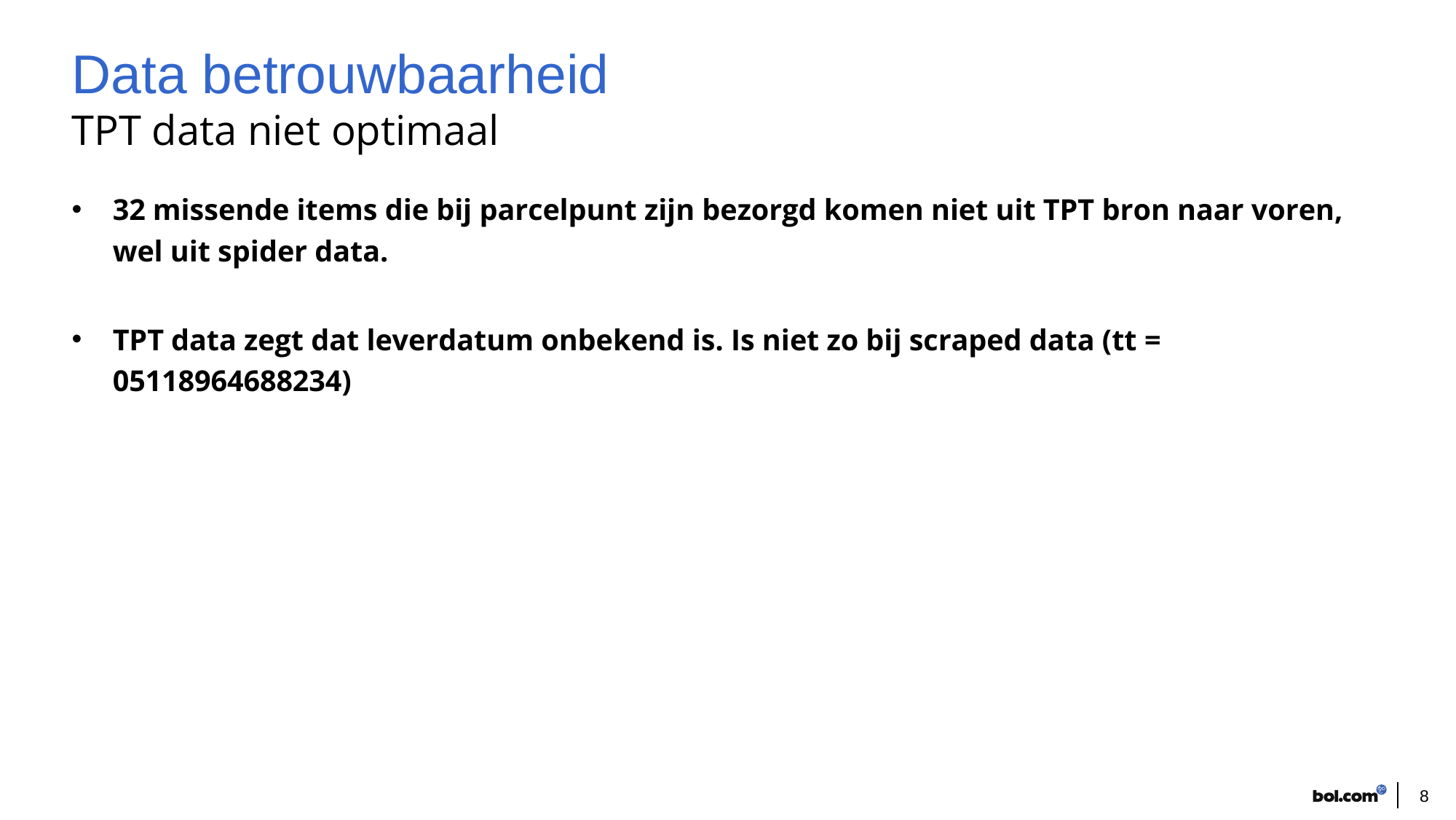

# Data betrouwbaarheid
TPT data niet optimaal
32 missende items die bij parcelpunt zijn bezorgd komen niet uit TPT bron naar voren, wel uit spider data.
TPT data zegt dat leverdatum onbekend is. Is niet zo bij scraped data (tt = 05118964688234)

8